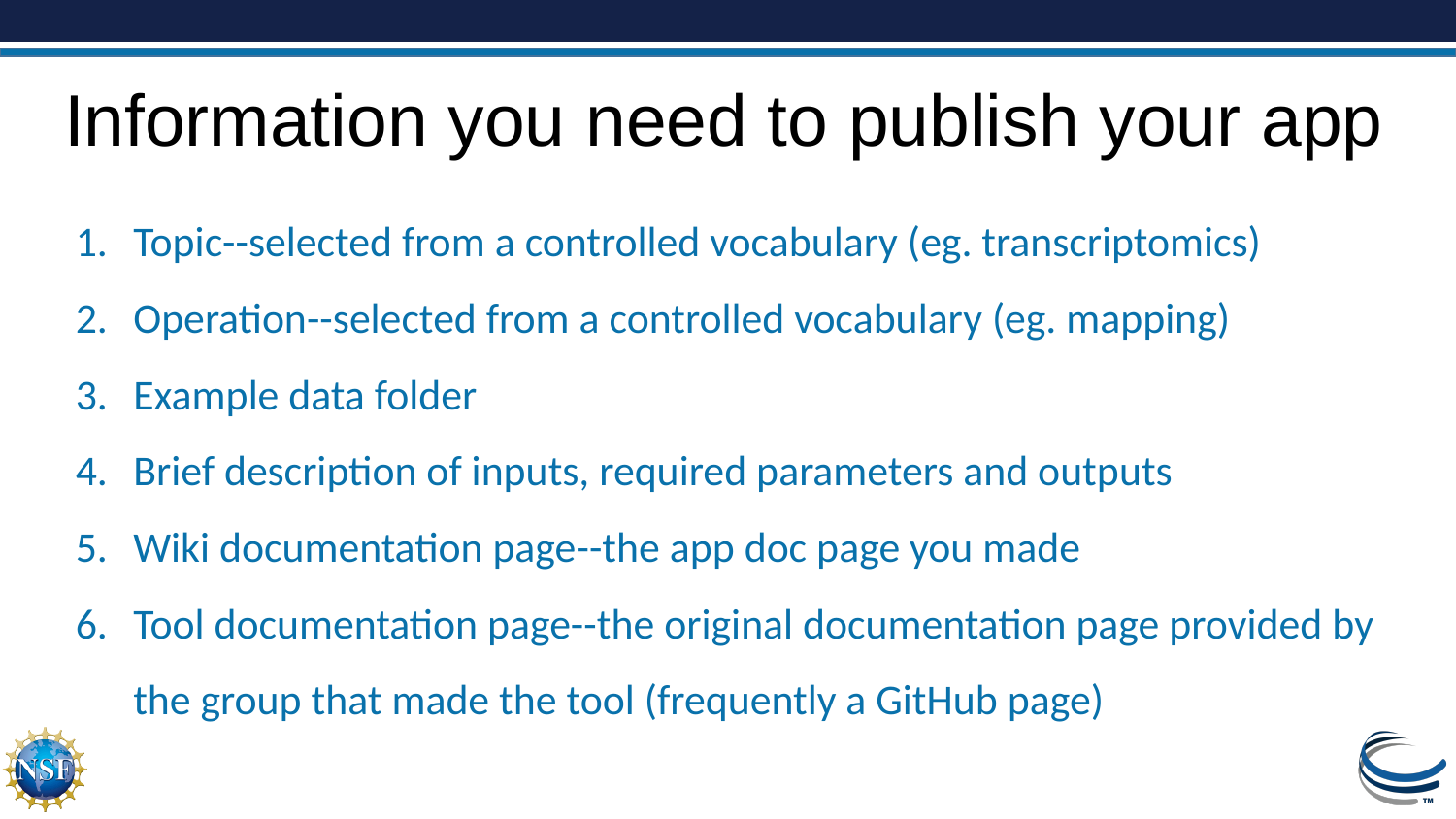

# Information you need to publish your app
Topic--selected from a controlled vocabulary (eg. transcriptomics)
Operation--selected from a controlled vocabulary (eg. mapping)
Example data folder
Brief description of inputs, required parameters and outputs
Wiki documentation page--the app doc page you made
Tool documentation page--the original documentation page provided by the group that made the tool (frequently a GitHub page)